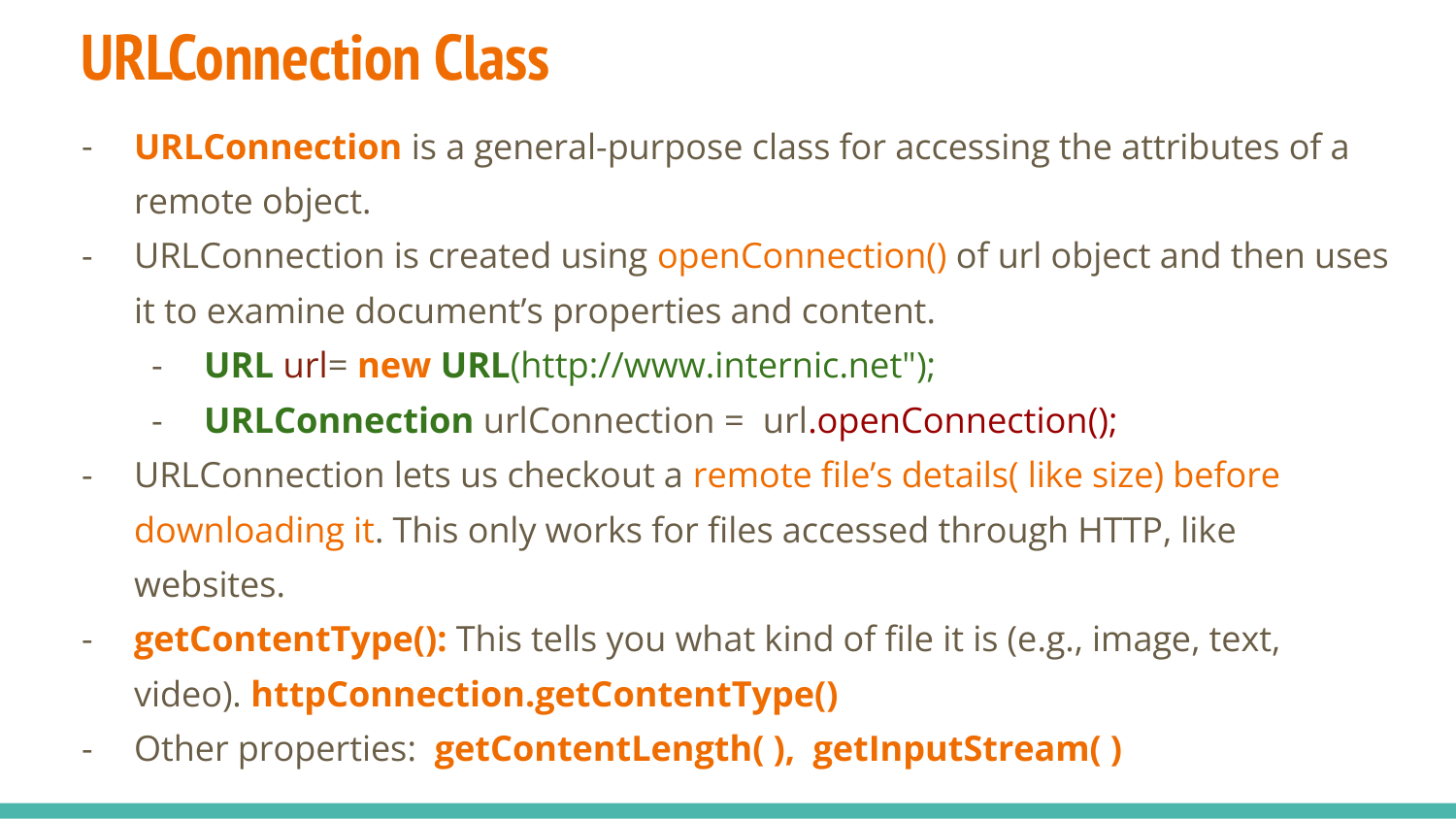

# URLConnection Class
URLConnection is a general-purpose class for accessing the attributes of a remote object.
URLConnection is created using openConnection() of url object and then uses it to examine document’s properties and content.
URL url= new URL(http://www.internic.net");
URLConnection urlConnection =  url.openConnection();
URLConnection lets us checkout a remote file’s details( like size) before downloading it. This only works for files accessed through HTTP, like websites.
getContentType(): This tells you what kind of file it is (e.g., image, text, video). httpConnection.getContentType()
Other properties:  getContentLength( ),  getInputStream( )